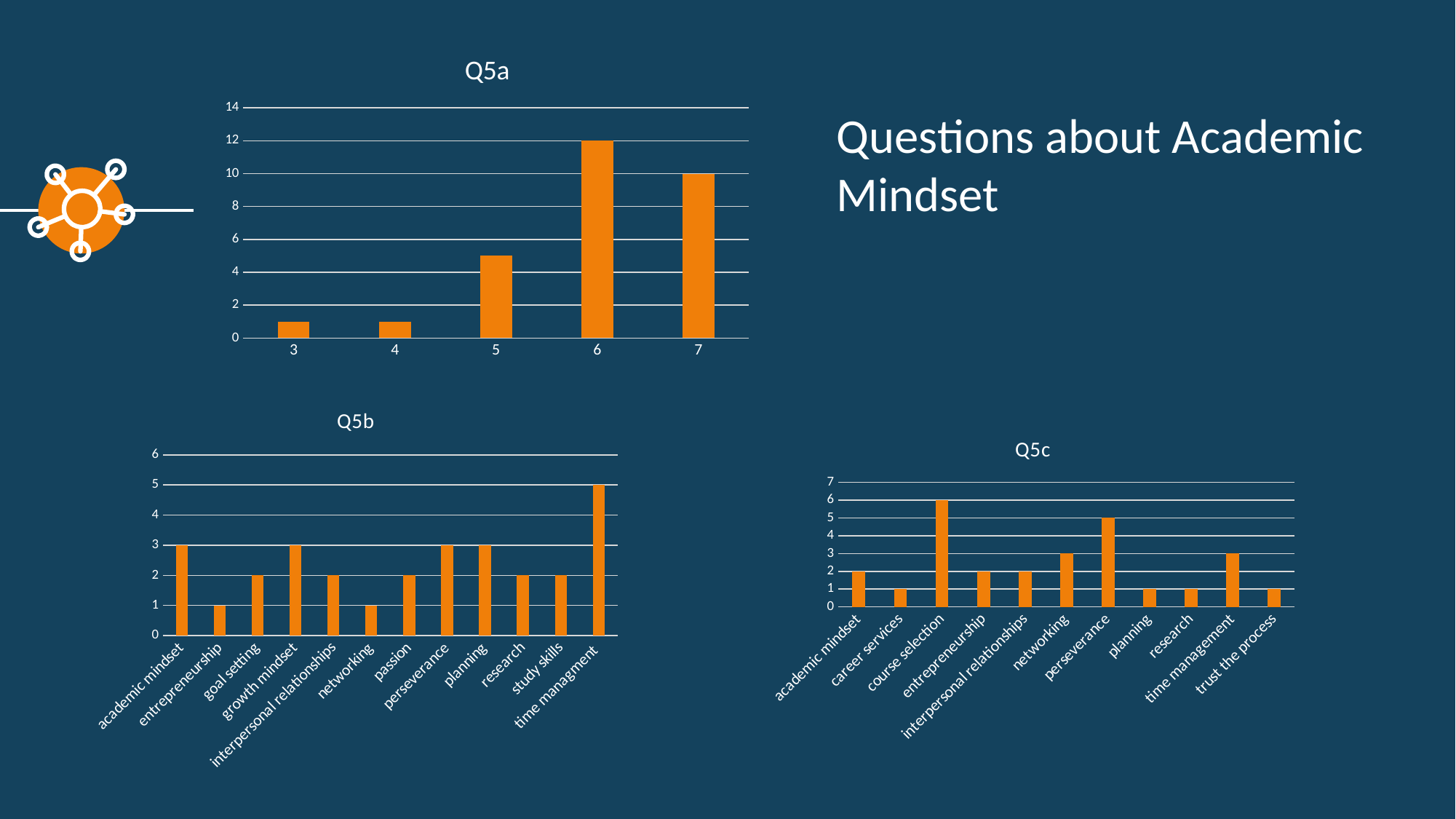

### Chart: Q5a

| Category |  |
|---|---|
| 3.0 | 1.0 |
| 4.0 | 1.0 |
| 5.0 | 5.0 |
| 6.0 | 12.0 |
| 7.0 | 10.0 |
Questions about Academic
Mindset

### Chart: Q5b

| Category |  |
|---|---|
| academic mindset | 3.0 |
| entrepreneurship | 1.0 |
| goal setting | 2.0 |
| growth mindset | 3.0 |
| interpersonal relationships | 2.0 |
| networking | 1.0 |
| passion | 2.0 |
| perseverance | 3.0 |
| planning | 3.0 |
| research | 2.0 |
| study skills | 2.0 |
| time managment  | 5.0 |

### Chart: Q5c

| Category |  |
|---|---|
| academic mindset | 2.0 |
| career services | 1.0 |
| course selection | 6.0 |
| entrepreneurship | 2.0 |
| interpersonal relationships | 2.0 |
| networking | 3.0 |
| perseverance | 5.0 |
| planning | 1.0 |
| research | 1.0 |
| time management | 3.0 |
| trust the process | 1.0 |